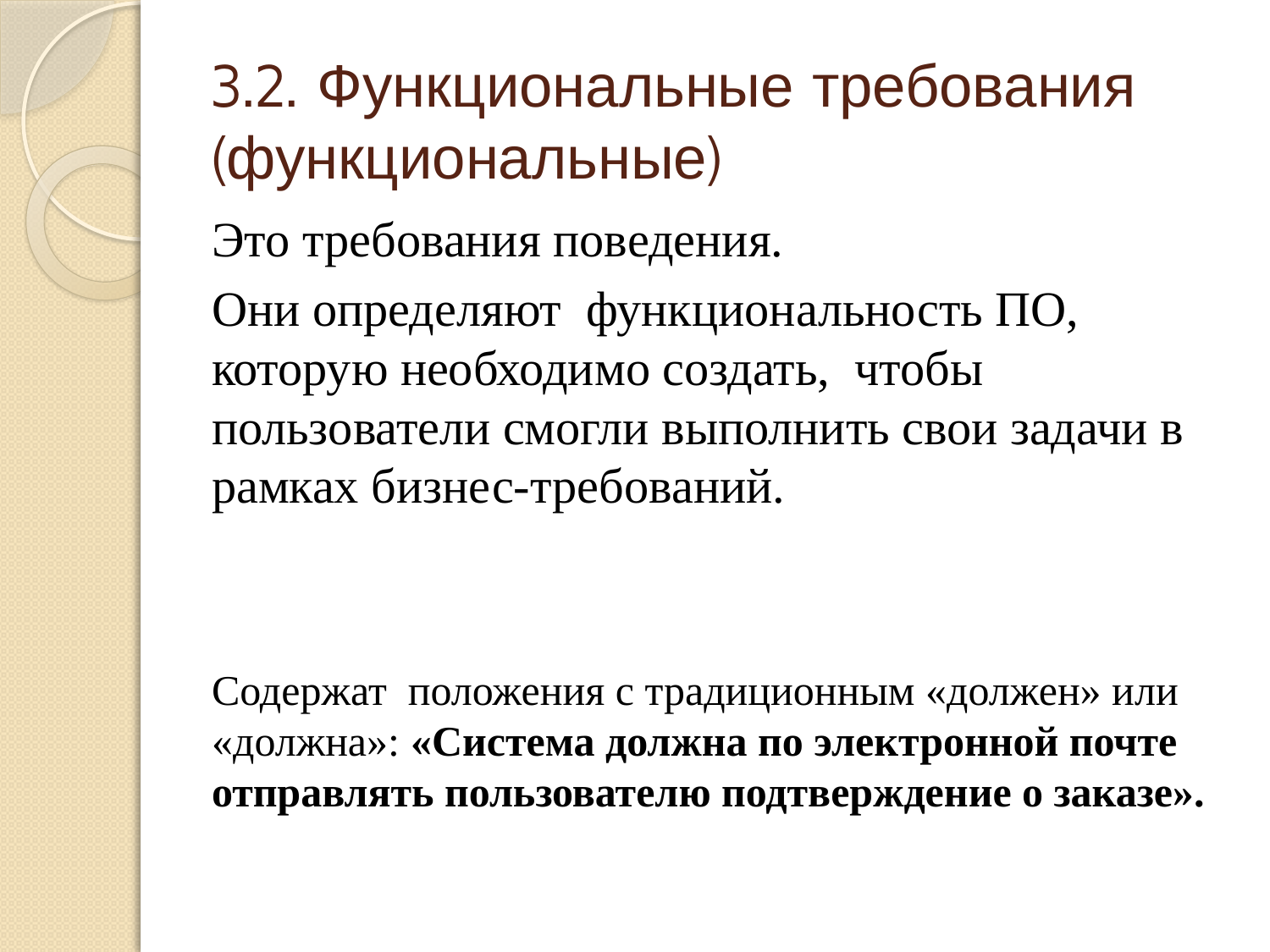

# 3.2. Функциональные требования (функциональные)
Это требования поведения.
Они определяют  функциональность ПО, которую необходимо создать,  чтобы пользователи смогли выполнить свои задачи в рамках бизнес-требований.

Содержат  положения с традиционным «должен» или «должна»: «Система должна по электронной почте отправлять пользователю подтверждение о заказе».